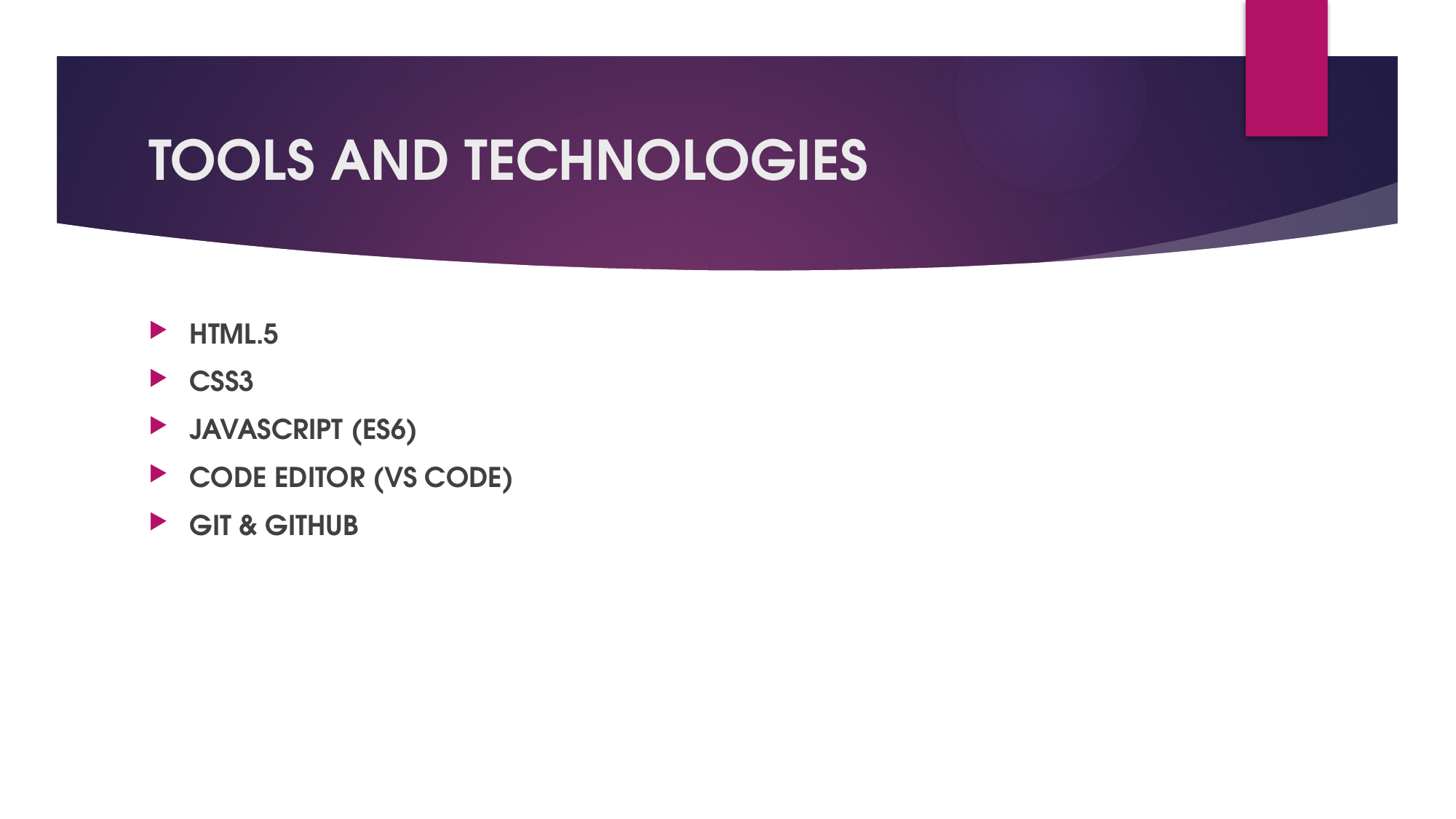

# TOOLS AND TECHNOLOGIES
HTML.5
CSS3
JAVASCRIPT (ES6)
CODE EDITOR (VS CODE)
GIT & GITHUB